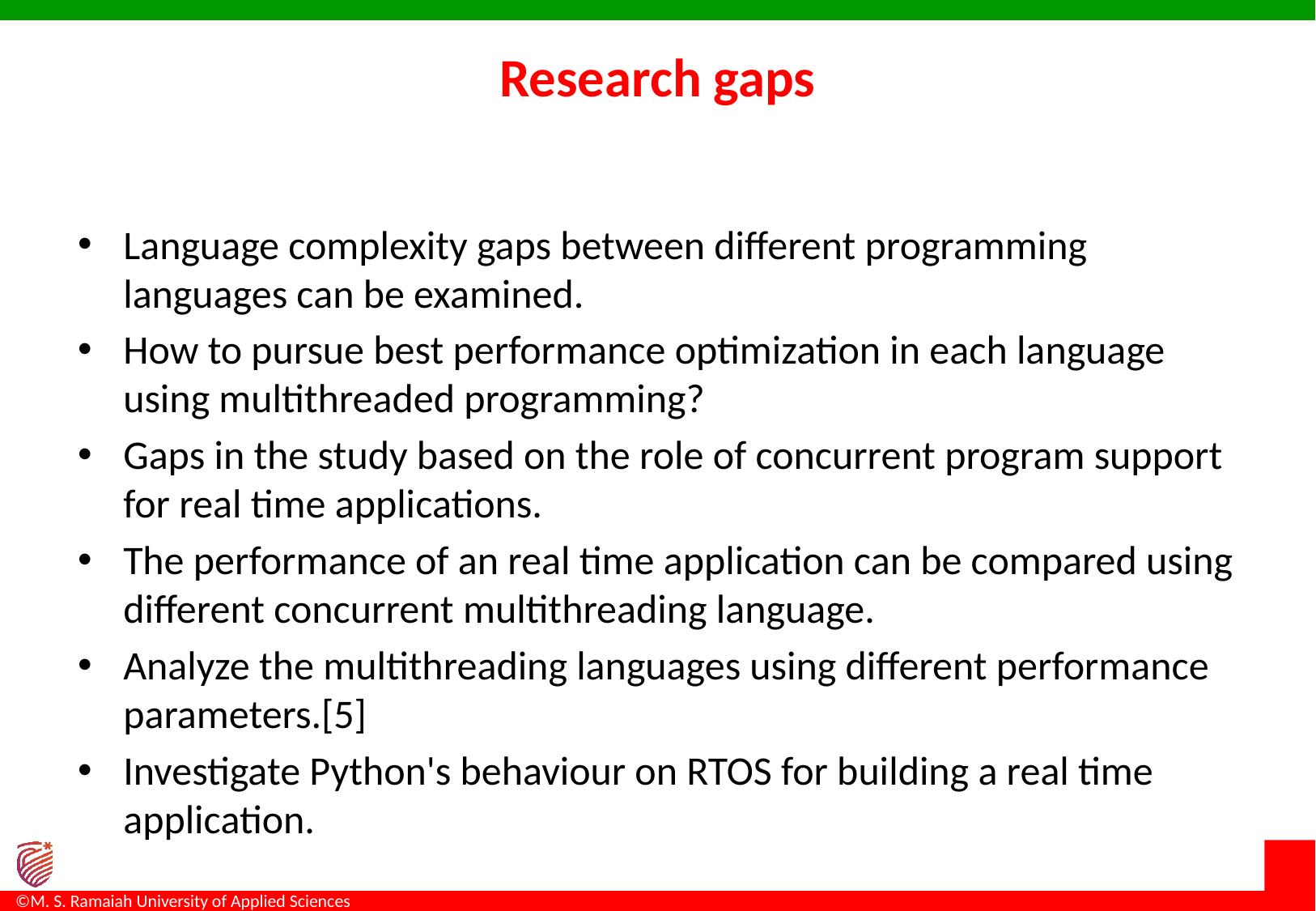

# Research gaps
Language complexity gaps between different programming languages can be examined.
How to pursue best performance optimization in each language using multithreaded programming?
Gaps in the study based on the role of concurrent program support for real time applications.
The performance of an real time application can be compared using different concurrent multithreading language.
Analyze the multithreading languages using different performance parameters.[5]
Investigate Python's behaviour on RTOS for building a real time application.